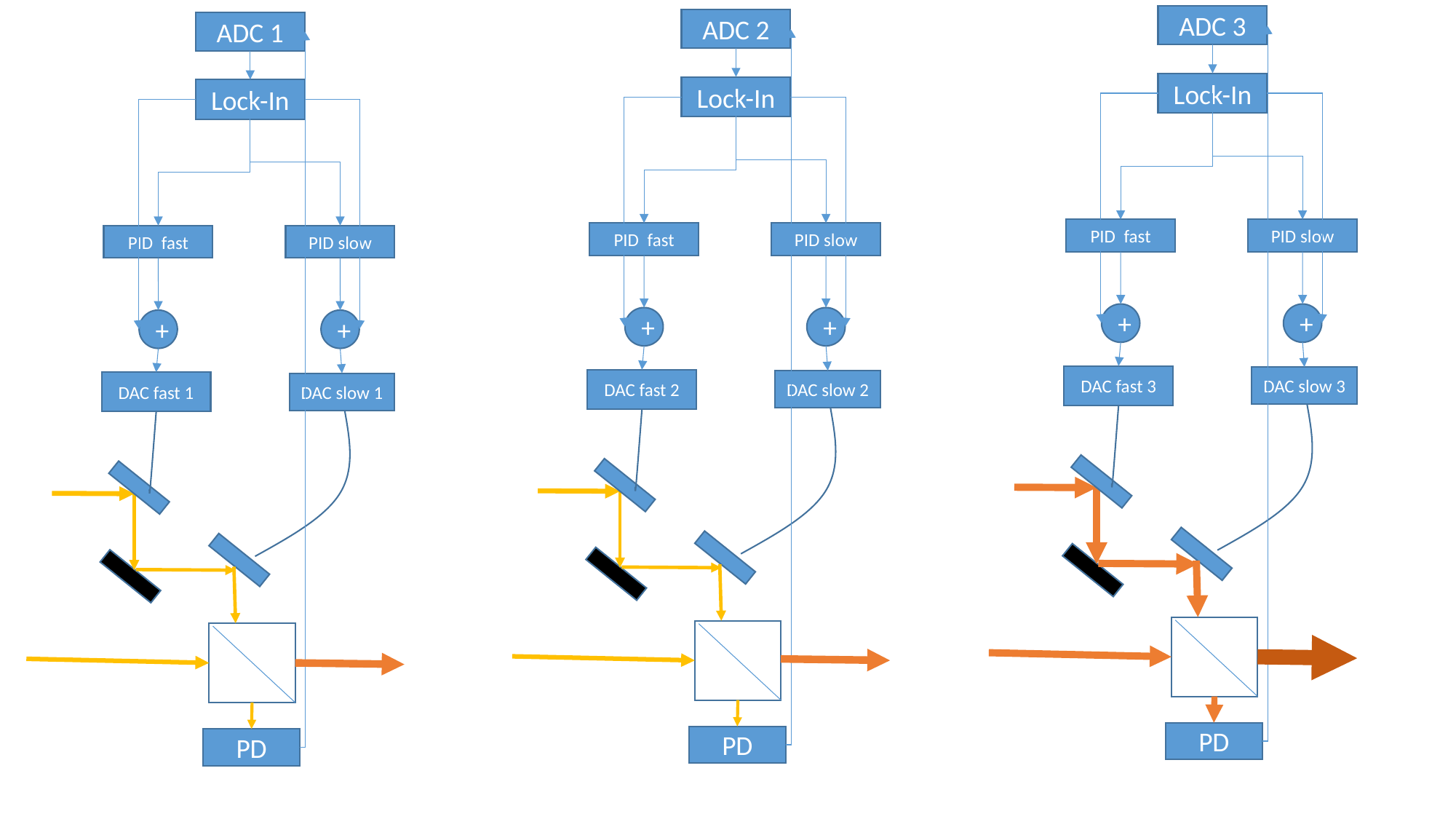

ADC 3
ADC 2
ADC 1
Lock-In
Lock-In
Lock-In
PID  fast
PID slow
PID  fast
PID slow
PID  fast
PID slow
+
+
+
+
+
+
DAC fast 3
DAC slow 3
DAC fast 2
DAC slow 2
DAC fast 1
DAC slow 1

PD
PD
PD